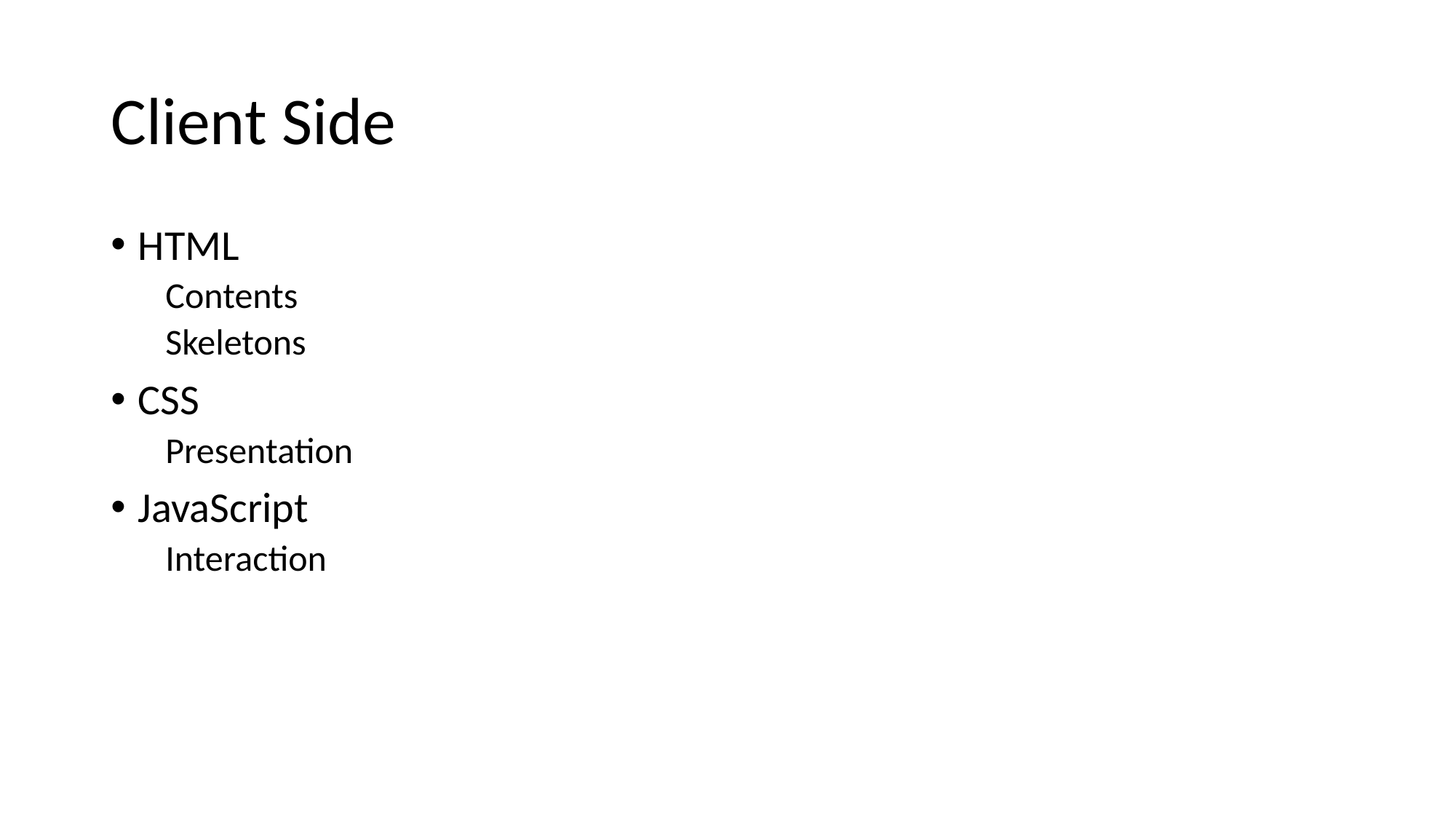

# Client Side
HTML
Contents
Skeletons
CSS
Presentation
JavaScript
Interaction